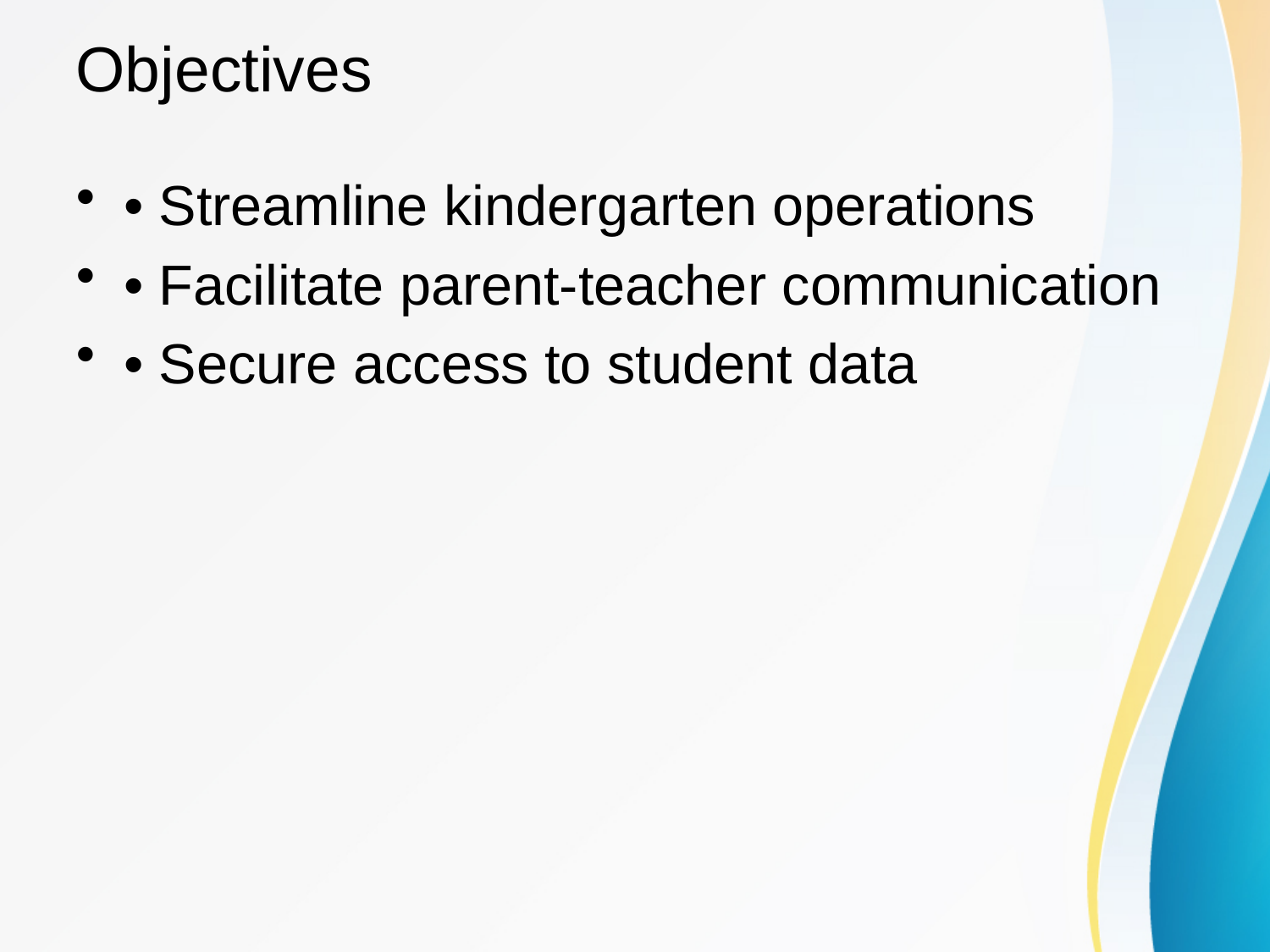

# Objectives
• Streamline kindergarten operations
• Facilitate parent-teacher communication
• Secure access to student data